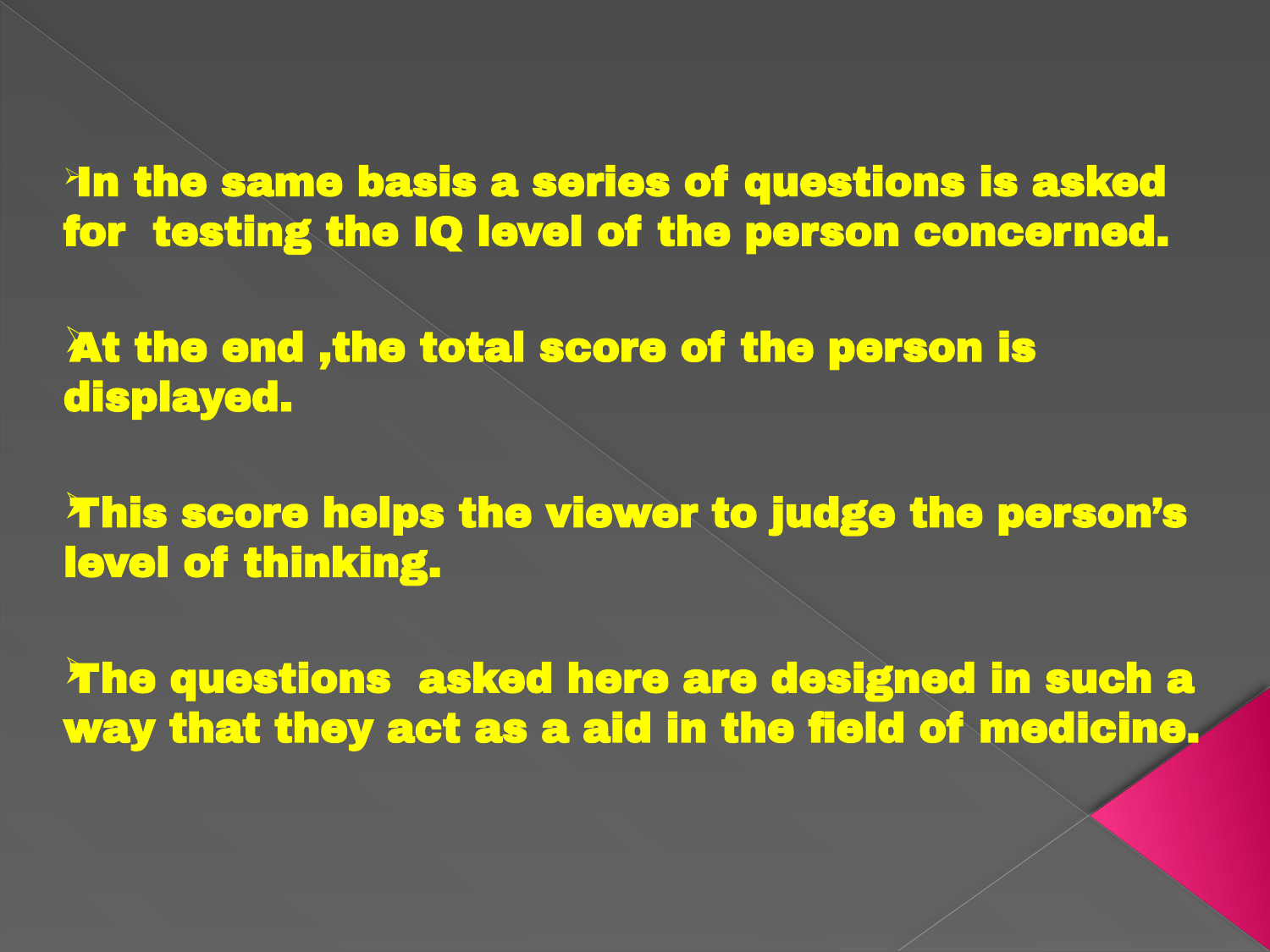

In the same basis a series of questions is asked  for  testing the IQ level of the person concerned.

At the end ,the total score of the person is displayed.

This score helps the viewer to judge the person’s level of thinking.

The questions  asked here are designed in such a way that they act as a aid in the field of medicine.